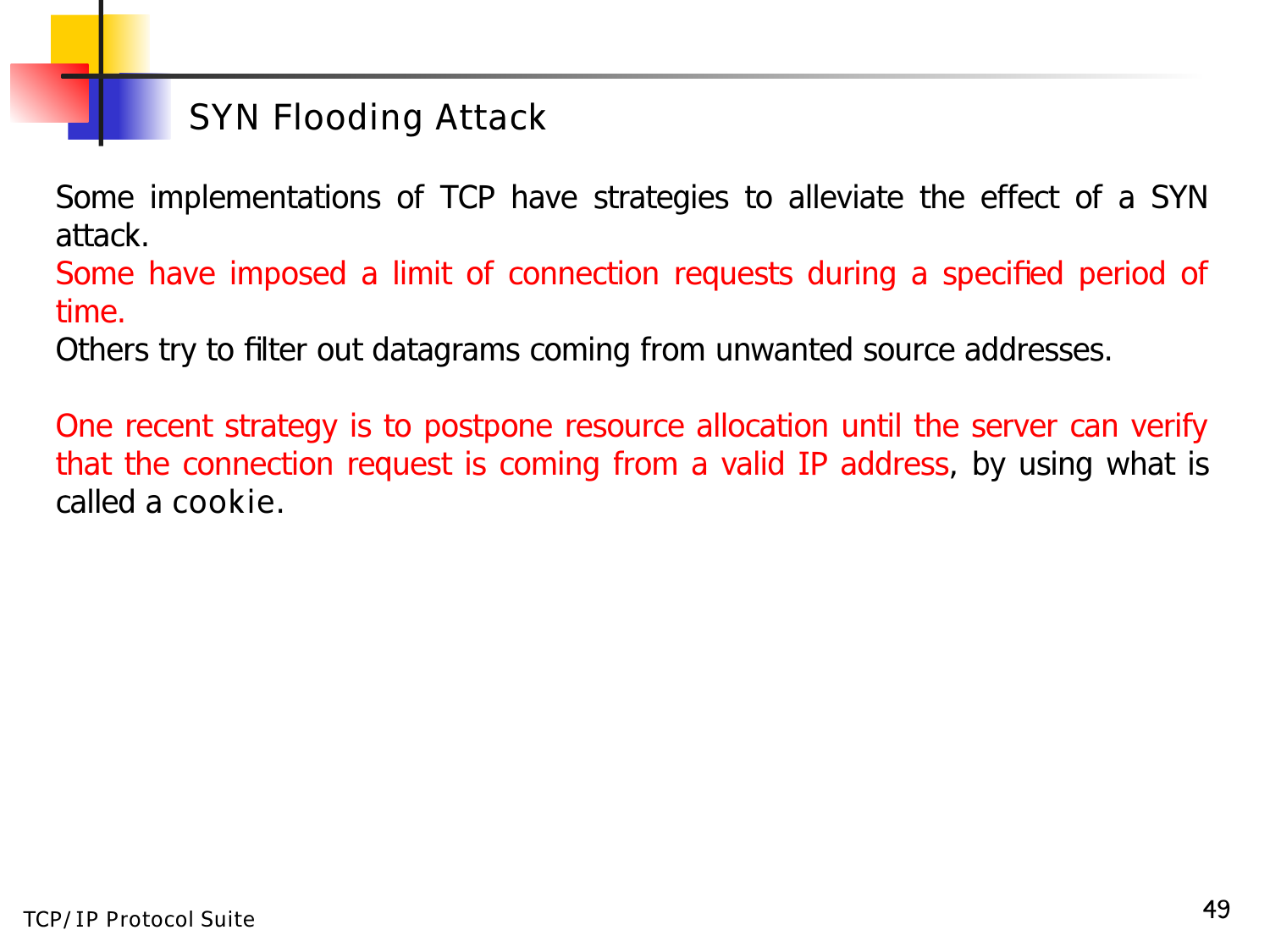

SYN Flooding Attack
Some implementations of TCP have strategies to alleviate the effect of a SYN attack.
Some have imposed a limit of connection requests during a specified period of time.
Others try to filter out datagrams coming from unwanted source addresses.

One recent strategy is to postpone resource allocation until the server can verify that the connection request is coming from a valid IP address, by using what is called a cookie.
49
TCP/IP Protocol Suite